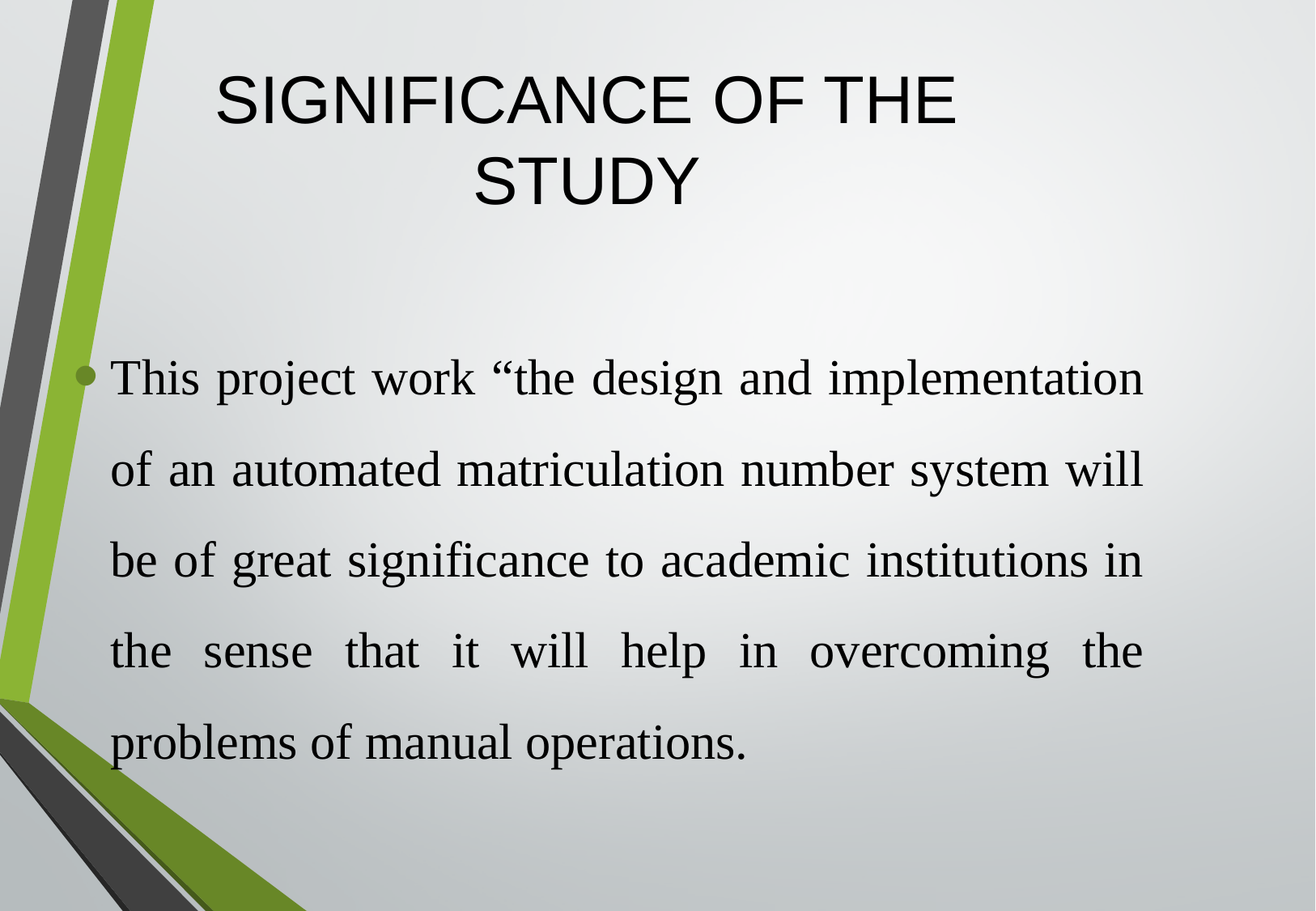

# SIGNIFICANCE OF THE STUDY
This project work “the design and implementation of an automated matriculation number system will be of great significance to academic institutions in the sense that it will help in overcoming the problems of manual operations.